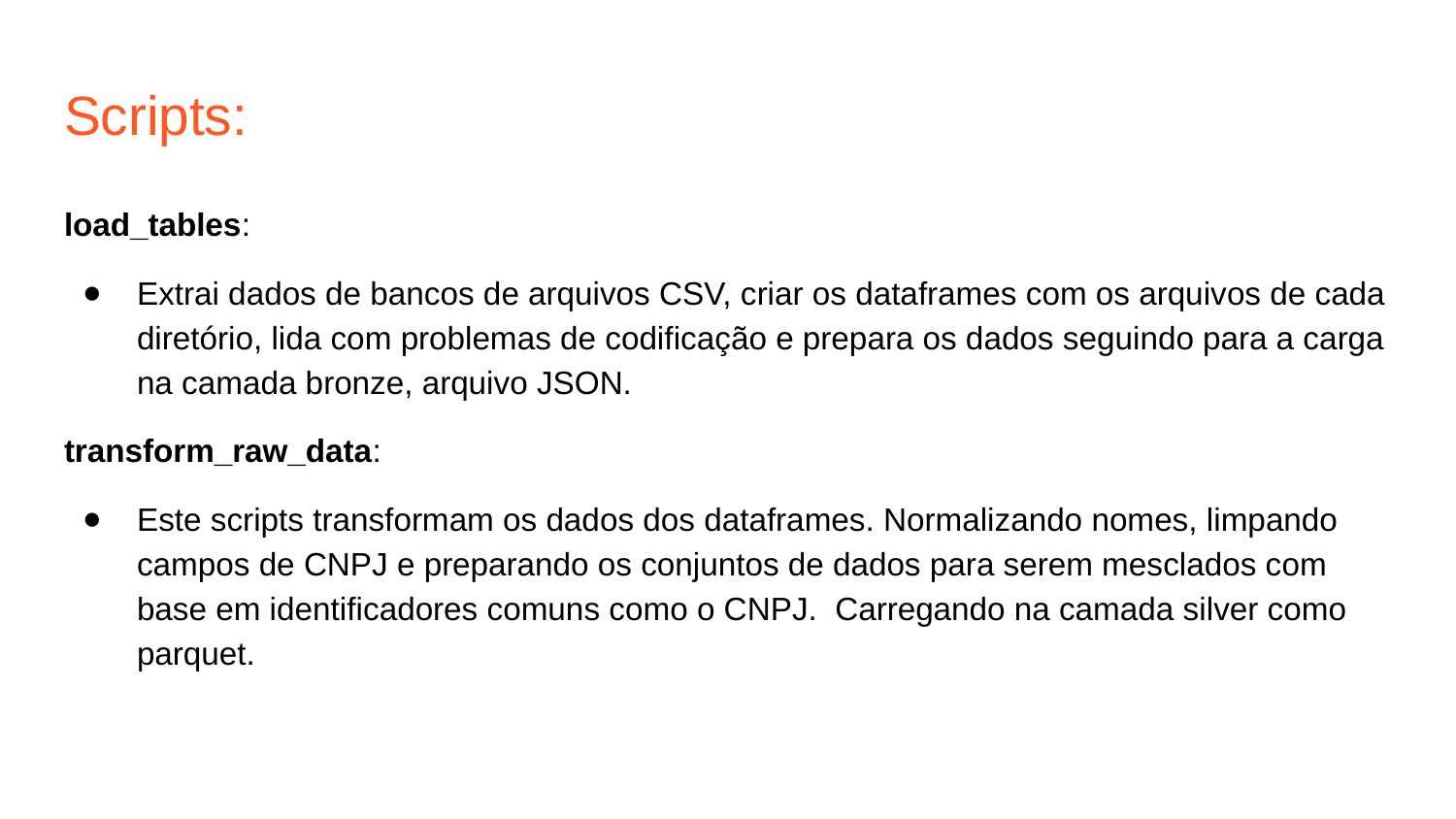

# Scripts:
load_tables:
Extrai dados de bancos de arquivos CSV, criar os dataframes com os arquivos de cada diretório, lida com problemas de codificação e prepara os dados seguindo para a carga na camada bronze, arquivo JSON.
transform_raw_data:
Este scripts transformam os dados dos dataframes. Normalizando nomes, limpando campos de CNPJ e preparando os conjuntos de dados para serem mesclados com base em identificadores comuns como o CNPJ.  Carregando na camada silver como parquet.